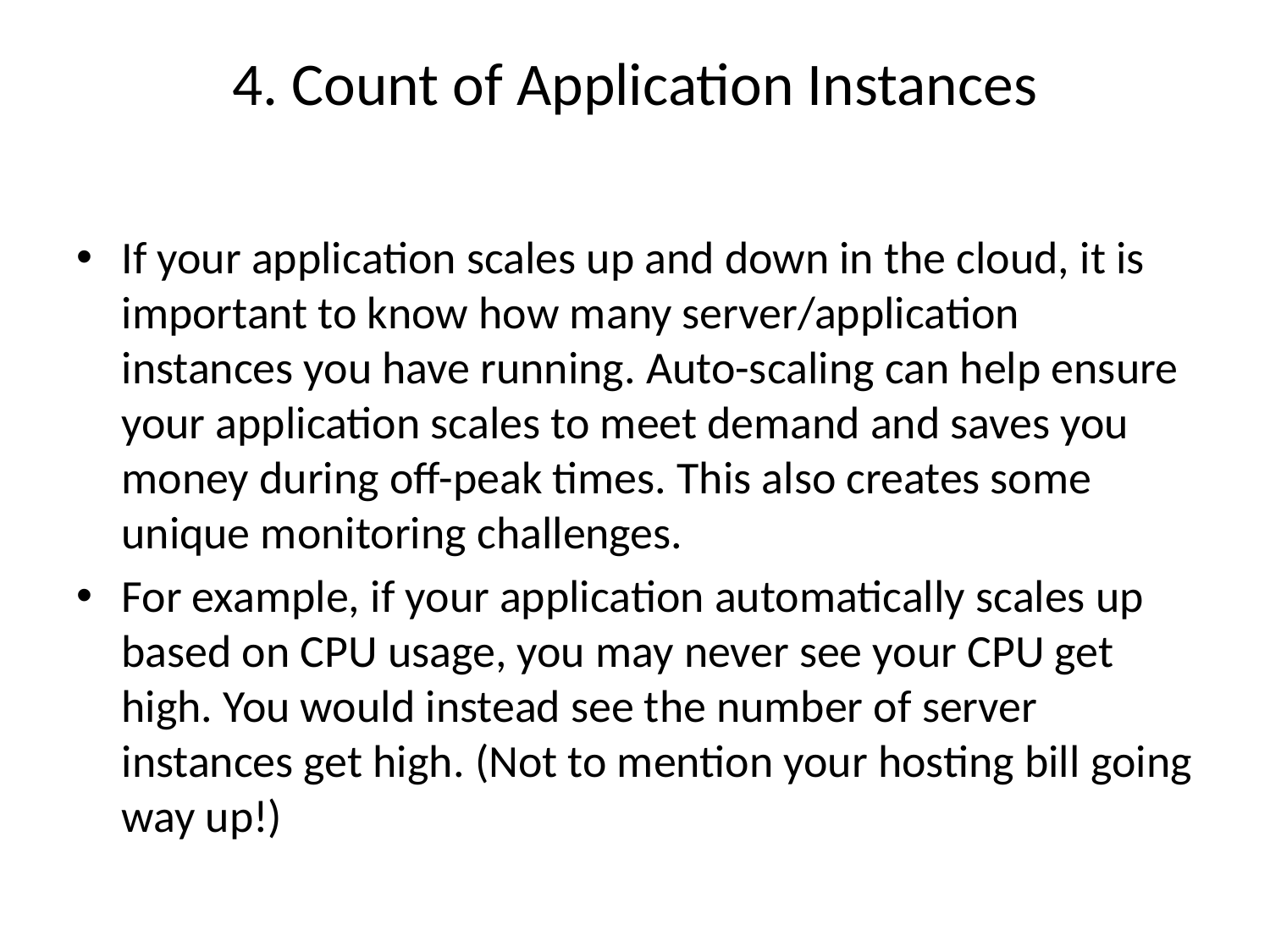

# 4. Count of Application Instances
If your application scales up and down in the cloud, it is important to know how many server/application instances you have running. Auto-scaling can help ensure your application scales to meet demand and saves you money during off-peak times. This also creates some unique monitoring challenges.
For example, if your application automatically scales up based on CPU usage, you may never see your CPU get high. You would instead see the number of server instances get high. (Not to mention your hosting bill going way up!)